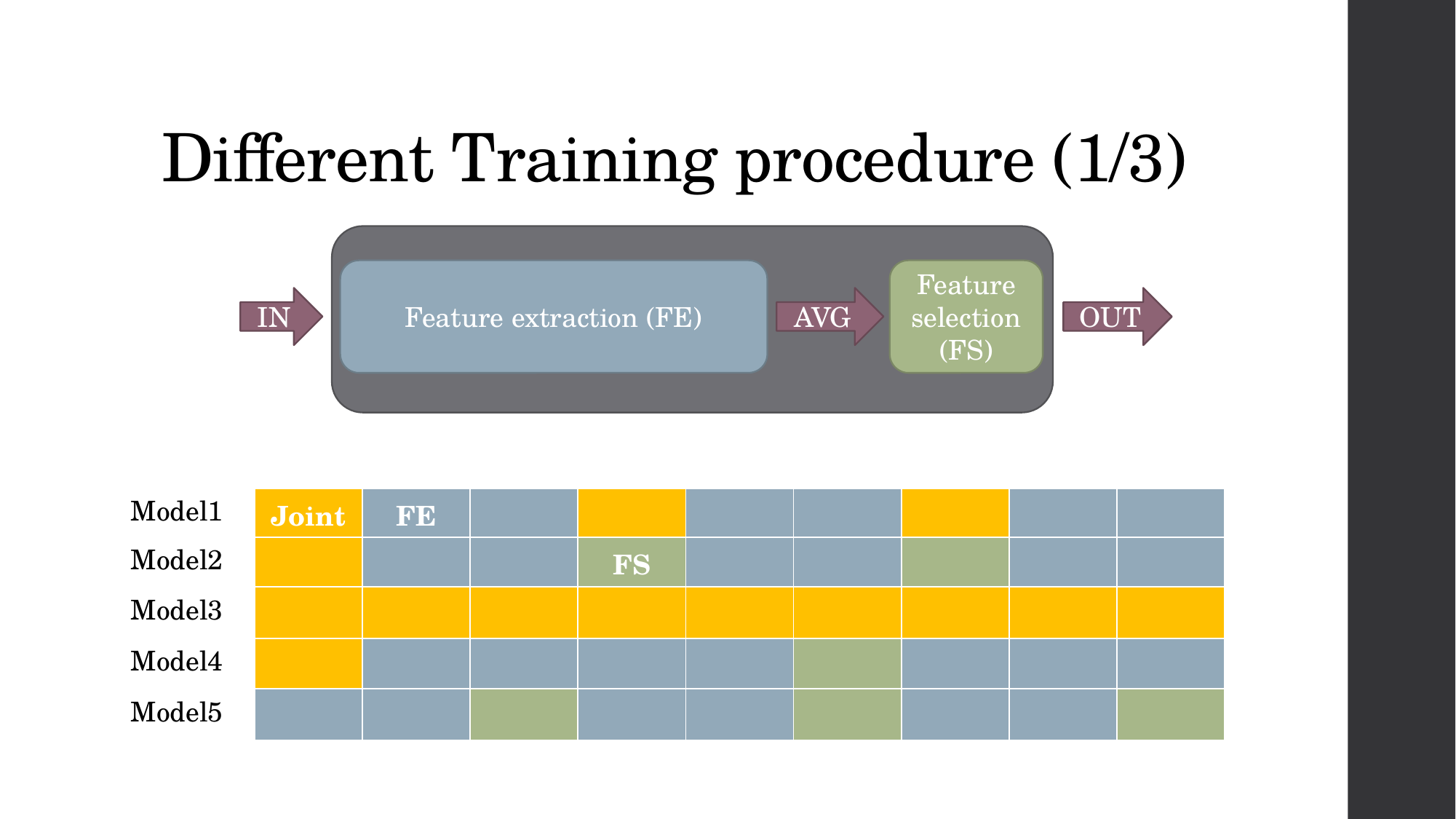

# Different Training procedure (1/3)

Feature extraction (FE)
Feature selection (FS)
AVG
OUT
IN
Model1
| Joint | FE |  |  |  |  |  |  |  |
| --- | --- | --- | --- | --- | --- | --- | --- | --- |
Model2
|  |  |  | FS |  |  |  |  |  |
| --- | --- | --- | --- | --- | --- | --- | --- | --- |
|  |  |  |  |  |  |  |  |  |
| --- | --- | --- | --- | --- | --- | --- | --- | --- |
Model3
Model4
|  |  |  |  |  |  |  |  |  |
| --- | --- | --- | --- | --- | --- | --- | --- | --- |
|  |  |  |  |  |  |  |  |  |
| --- | --- | --- | --- | --- | --- | --- | --- | --- |
Model5